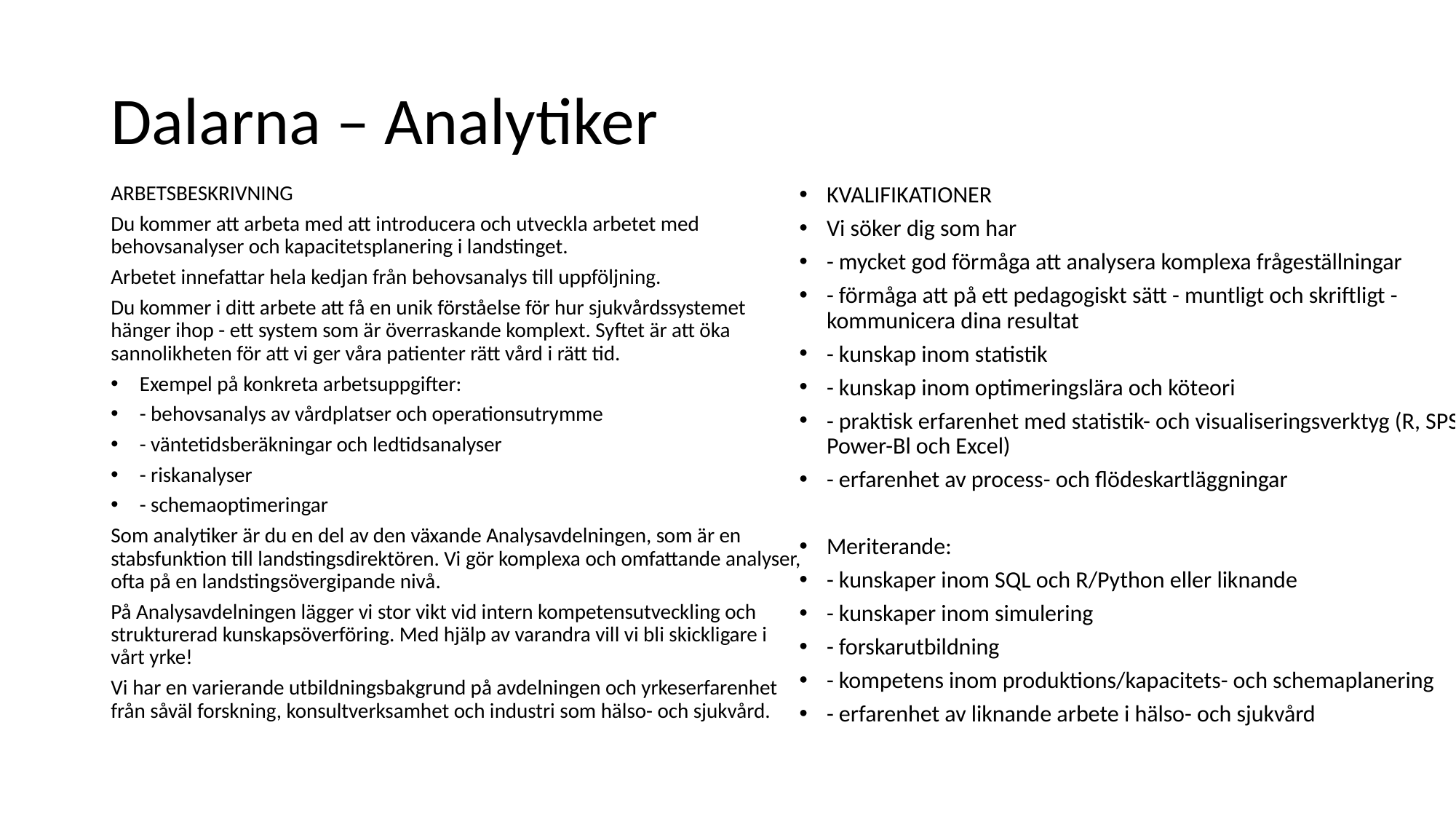

# Dalarna – Analytiker
ARBETSBESKRIVNING
Du kommer att arbeta med att introducera och utveckla arbetet med behovsanalyser och kapacitetsplanering i landstinget.
Arbetet innefattar hela kedjan från behovsanalys till uppföljning.
Du kommer i ditt arbete att få en unik förståelse för hur sjukvårdssystemet hänger ihop - ett system som är överraskande komplext. Syftet är att öka sannolikheten för att vi ger våra patienter rätt vård i rätt tid.
Exempel på konkreta arbetsuppgifter:
- behovsanalys av vårdplatser och operationsutrymme
- väntetidsberäkningar och ledtidsanalyser
- riskanalyser
- schemaoptimeringar
Som analytiker är du en del av den växande Analysavdelningen, som är en stabsfunktion till landstingsdirektören. Vi gör komplexa och omfattande analyser, ofta på en landstingsövergipande nivå.
På Analysavdelningen lägger vi stor vikt vid intern kompetensutveckling och strukturerad kunskapsöverföring. Med hjälp av varandra vill vi bli skickligare i vårt yrke!
Vi har en varierande utbildningsbakgrund på avdelningen och yrkeserfarenhet från såväl forskning, konsultverksamhet och industri som hälso- och sjukvård.

KVALIFIKATIONER
Vi söker dig som har
- mycket god förmåga att analysera komplexa frågeställningar
- förmåga att på ett pedagogiskt sätt - muntligt och skriftligt - kommunicera dina resultat
- kunskap inom statistik
- kunskap inom optimeringslära och köteori
- praktisk erfarenhet med statistik- och visualiseringsverktyg (R, SPSS; Power-Bl och Excel)
- erfarenhet av process- och flödeskartläggningar

Meriterande:
- kunskaper inom SQL och R/Python eller liknande
- kunskaper inom simulering
- forskarutbildning
- kompetens inom produktions/kapacitets- och schemaplanering
- erfarenhet av liknande arbete i hälso- och sjukvård